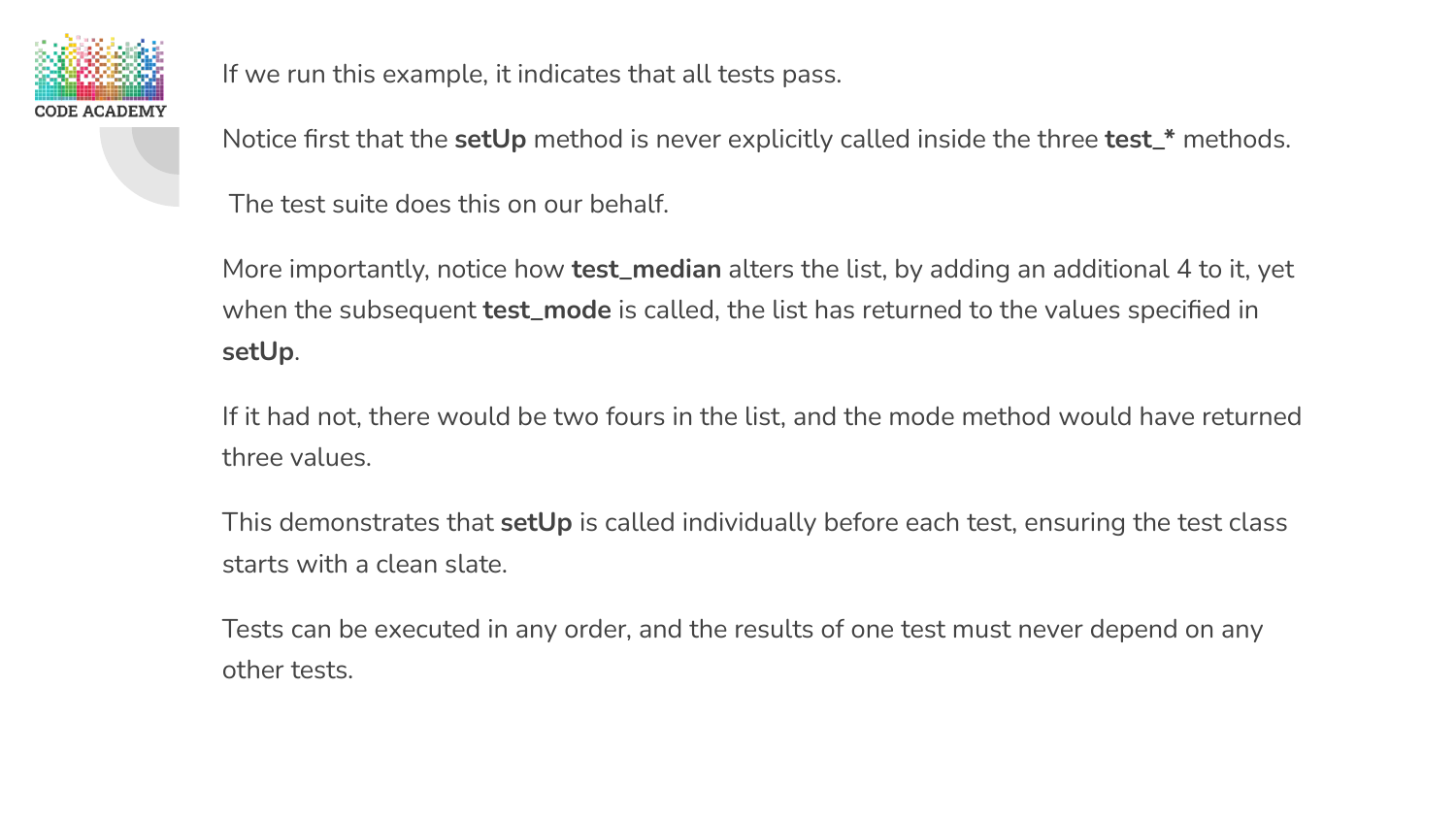

If we run this example, it indicates that all tests pass.
Notice first that the setUp method is never explicitly called inside the three test_* methods.
 The test suite does this on our behalf.
More importantly, notice how test_median alters the list, by adding an additional 4 to it, yet when the subsequent test_mode is called, the list has returned to the values specified in setUp.
If it had not, there would be two fours in the list, and the mode method would have returned three values.
This demonstrates that setUp is called individually before each test, ensuring the test class starts with a clean slate.
Tests can be executed in any order, and the results of one test must never depend on any other tests.